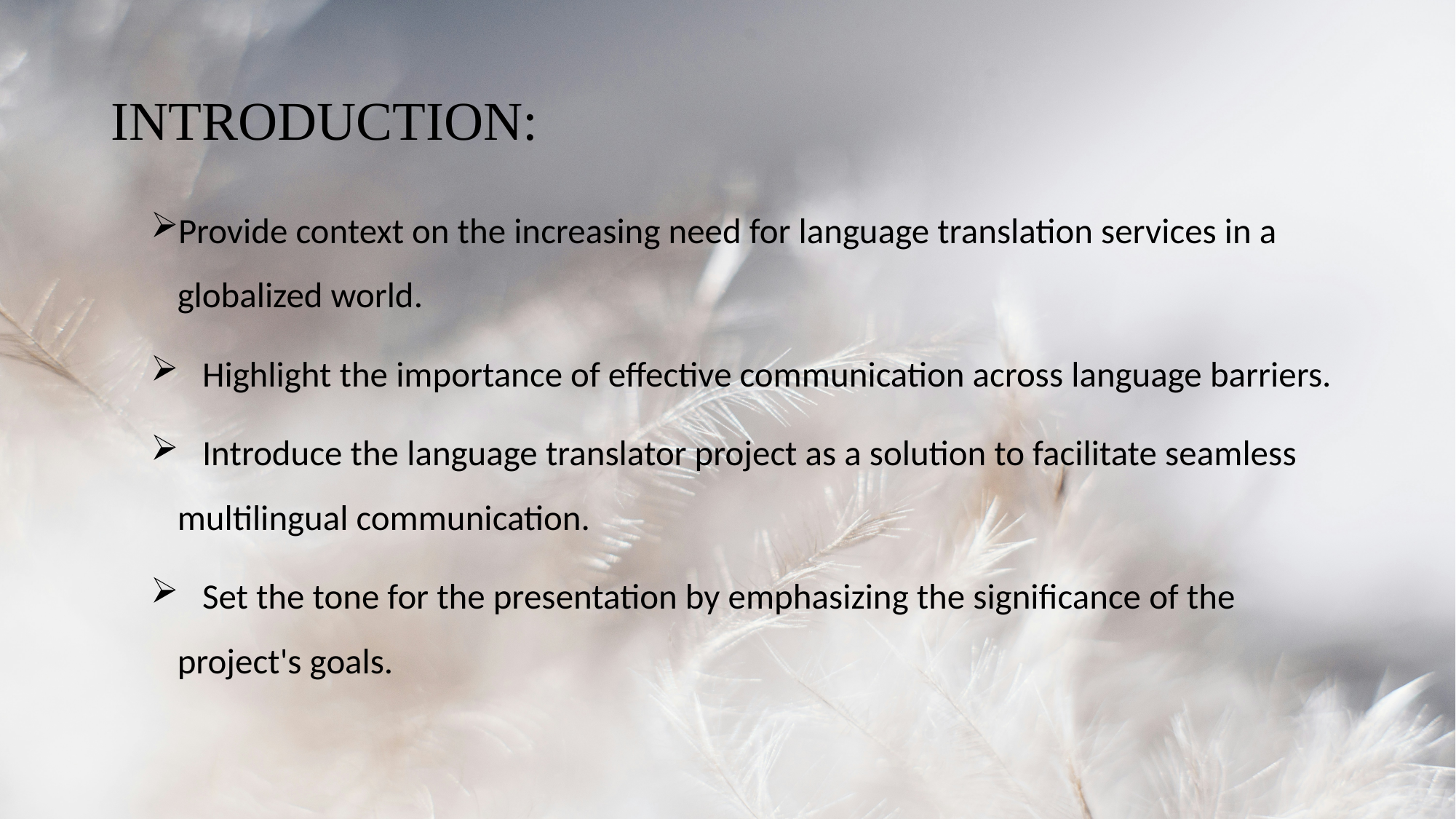

# INTRODUCTION:
Provide context on the increasing need for language translation services in a globalized world.
   Highlight the importance of effective communication across language barriers.
   Introduce the language translator project as a solution to facilitate seamless multilingual communication.
   Set the tone for the presentation by emphasizing the significance of the project's goals.